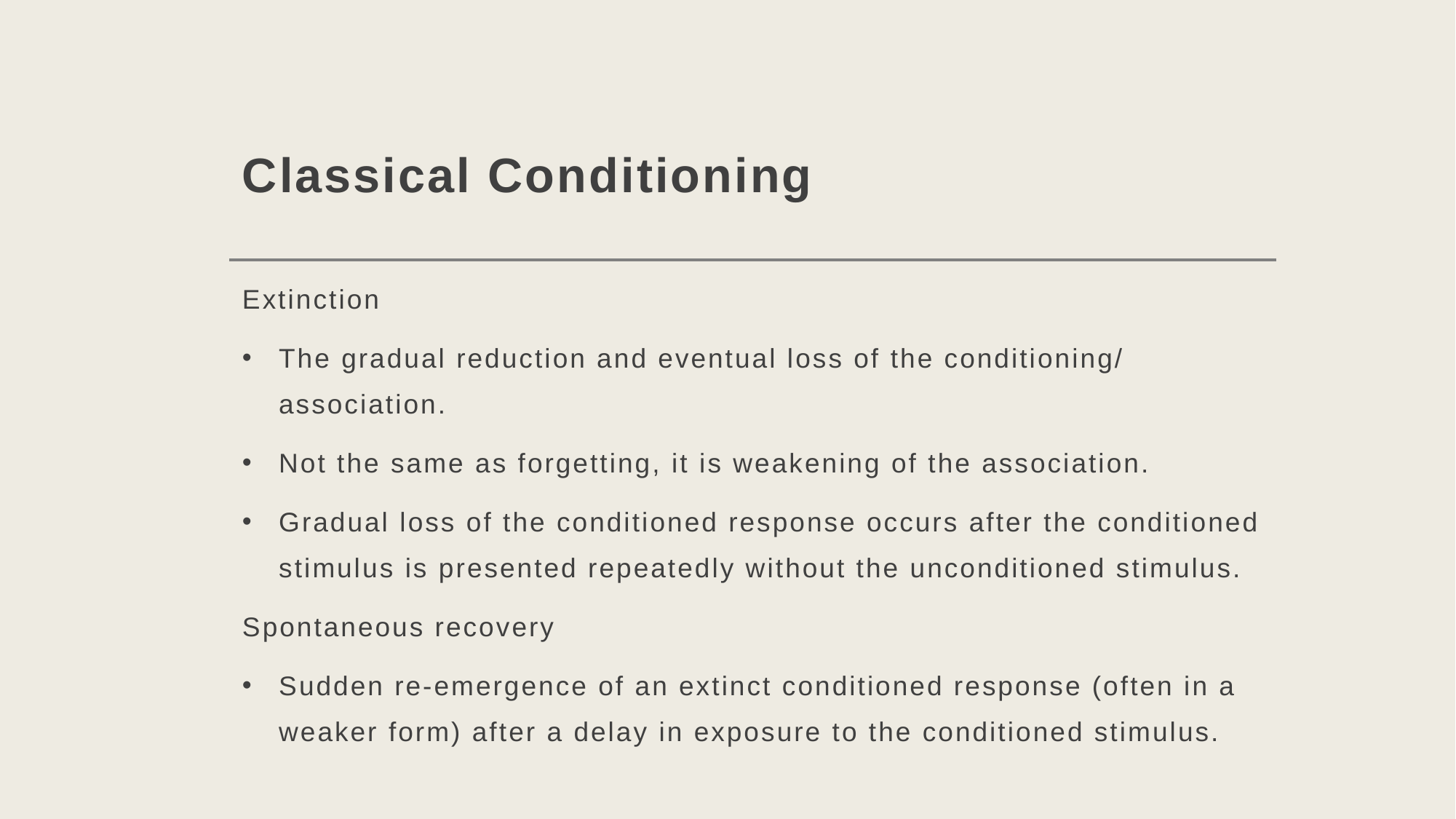

# Classical Conditioning
Extinction
The gradual reduction and eventual loss of the conditioning/ association.
Not the same as forgetting, it is weakening of the association.
Gradual loss of the conditioned response occurs after the conditioned stimulus is presented repeatedly without the unconditioned stimulus.
Spontaneous recovery
Sudden re-emergence of an extinct conditioned response (often in a weaker form) after a delay in exposure to the conditioned stimulus.